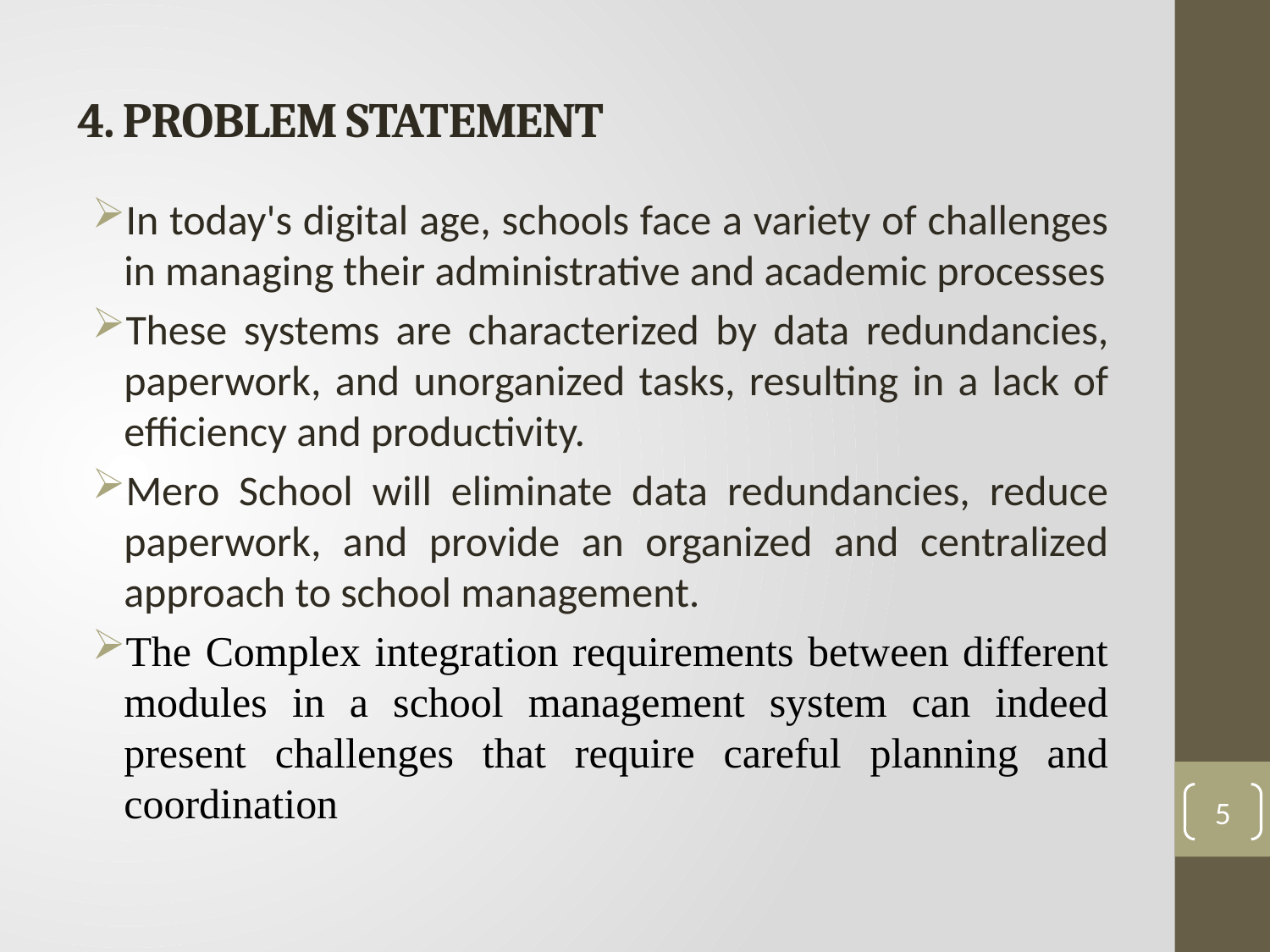

# 4. PROBLEM STATEMENT
In today's digital age, schools face a variety of challenges in managing their administrative and academic processes
These systems are characterized by data redundancies, paperwork, and unorganized tasks, resulting in a lack of efficiency and productivity.
Mero School will eliminate data redundancies, reduce paperwork, and provide an organized and centralized approach to school management.
The Complex integration requirements between different modules in a school management system can indeed present challenges that require careful planning and coordination

5